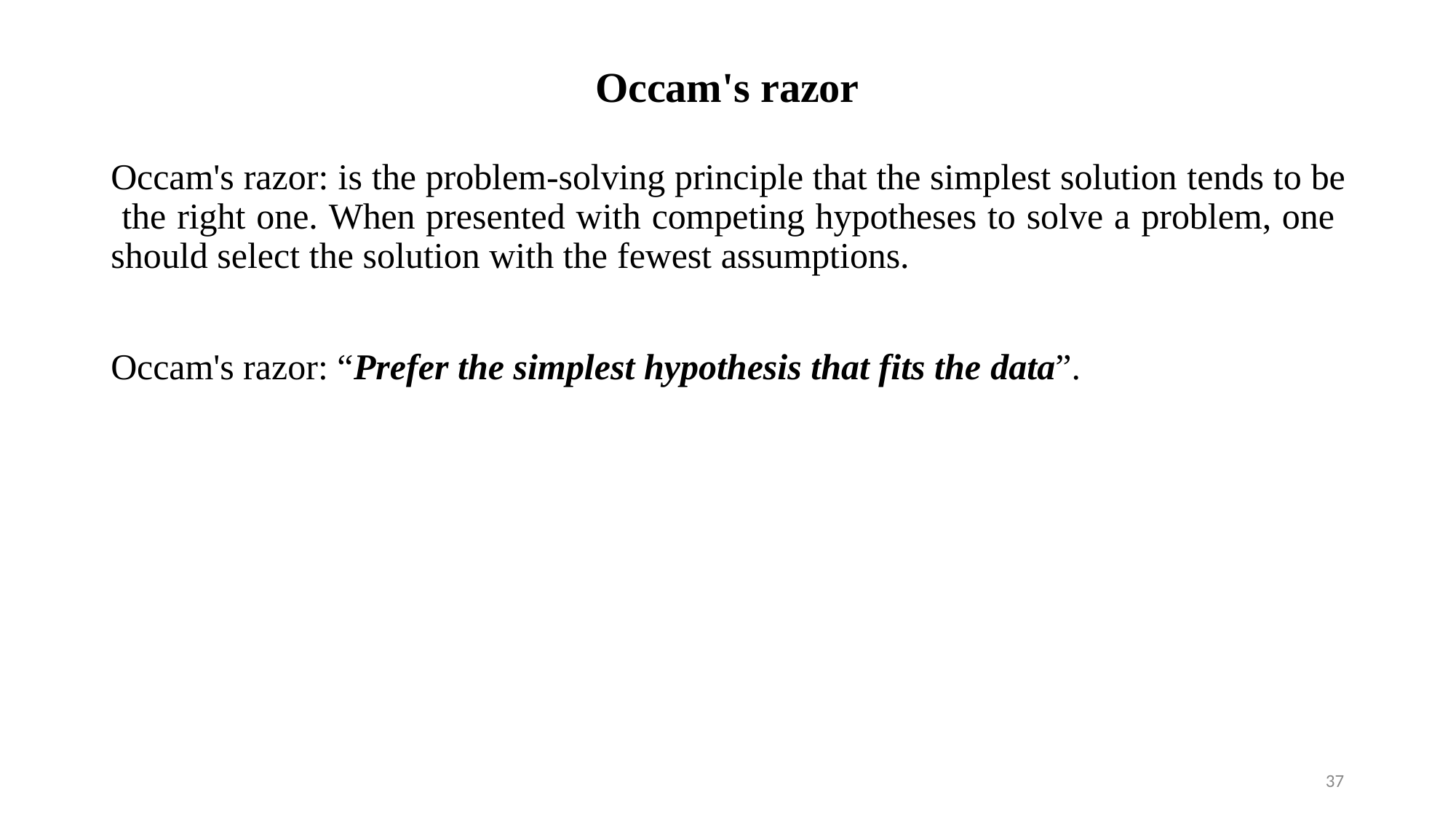

# Occam's razor
Occam's razor: is the problem-solving principle that the simplest solution tends to be  the right one. When presented with competing hypotheses to solve a problem, one  should select the solution with the fewest assumptions.

Occam's razor: “Prefer the simplest hypothesis that fits the data”.
37